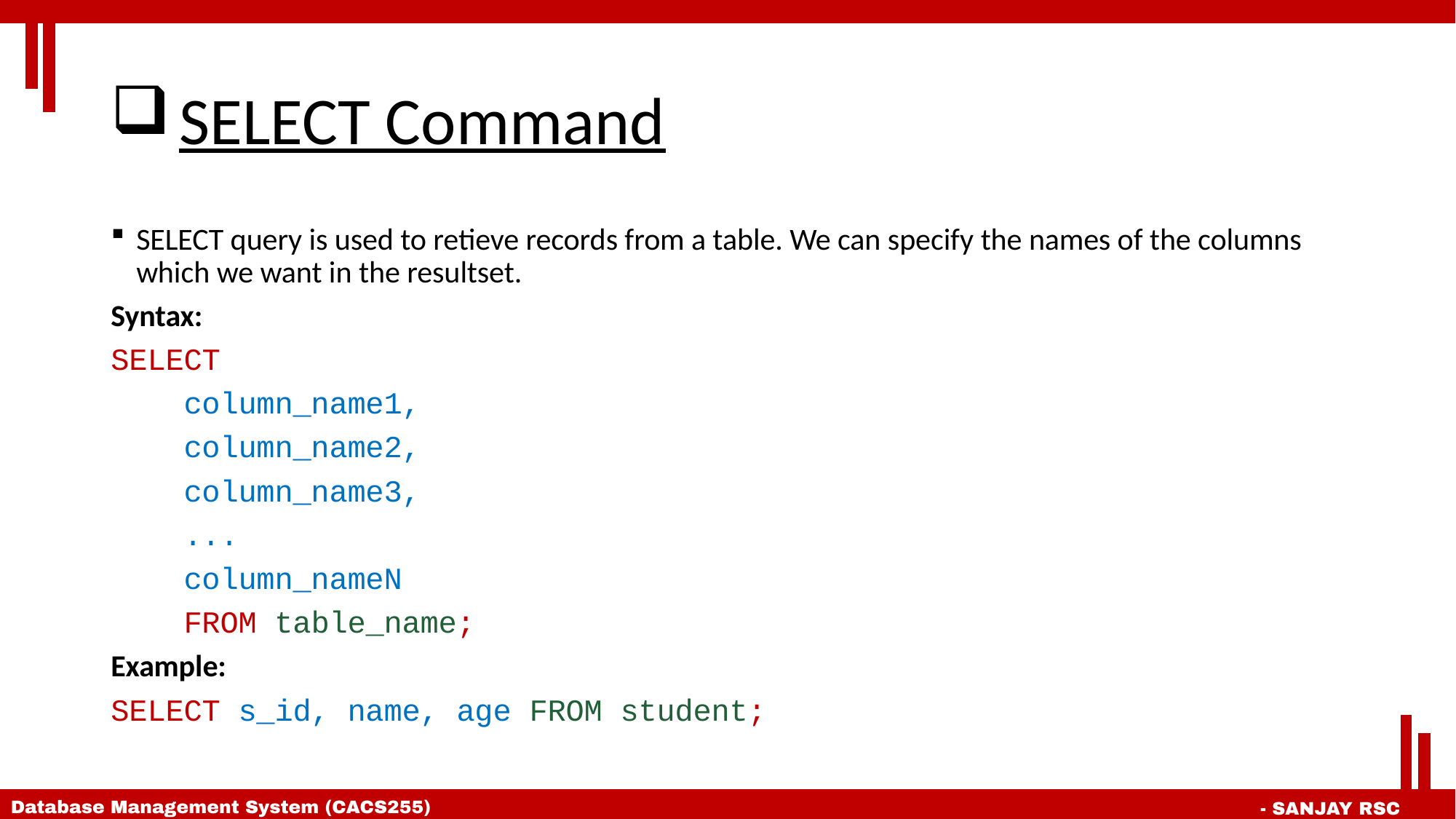

# SELECT Command
SELECT query is used to retieve records from a table. We can specify the names of the columns which we want in the resultset.
Syntax:
SELECT
    column_name1,
    column_name2,
    column_name3,
    ...
    column_nameN
    FROM table_name;
Example:
SELECT s_id, name, age FROM student;